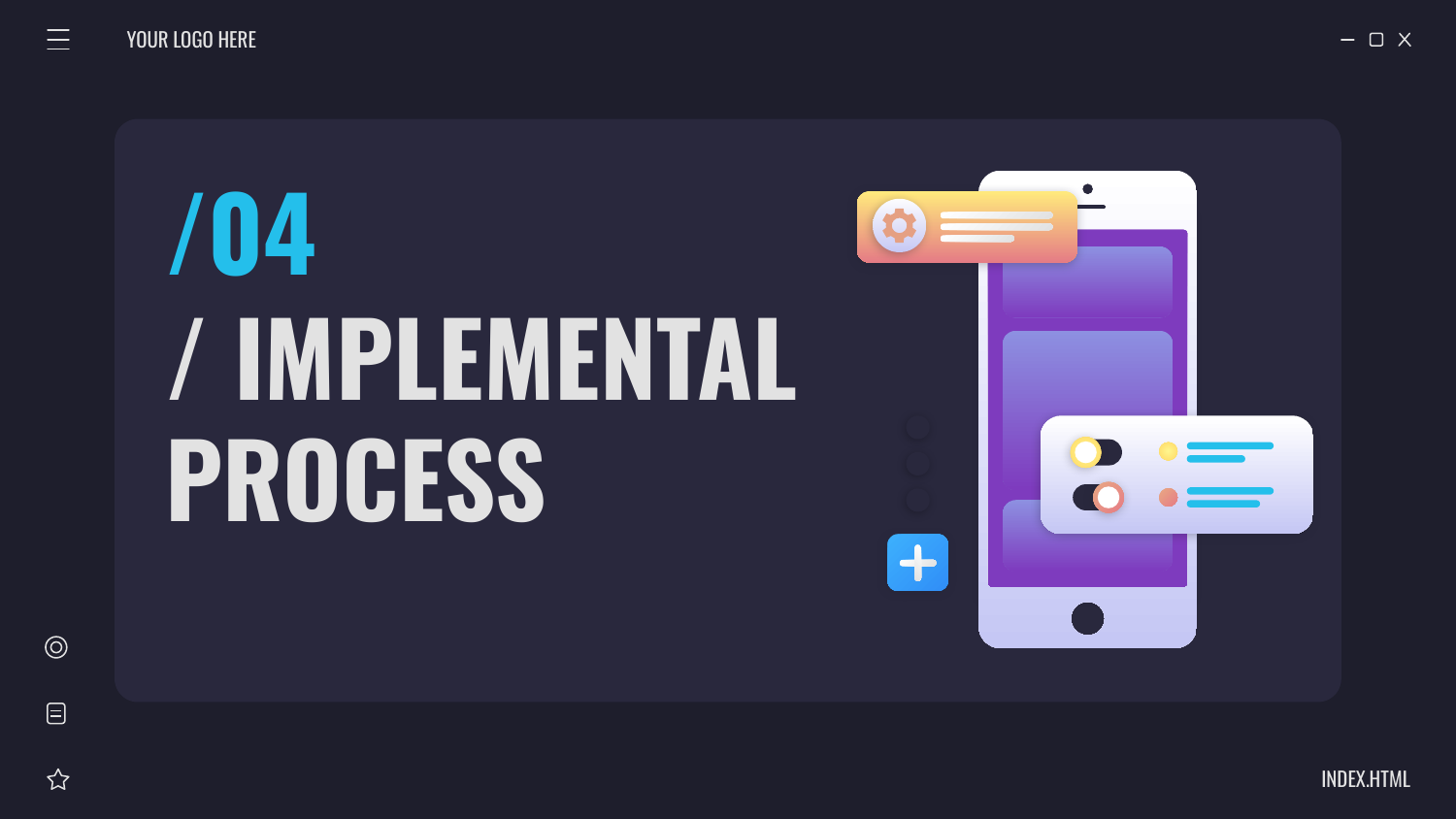

YOUR LOGO HERE

/04

# / IMPLEMENTAL PROCESS

INDEX.HTML